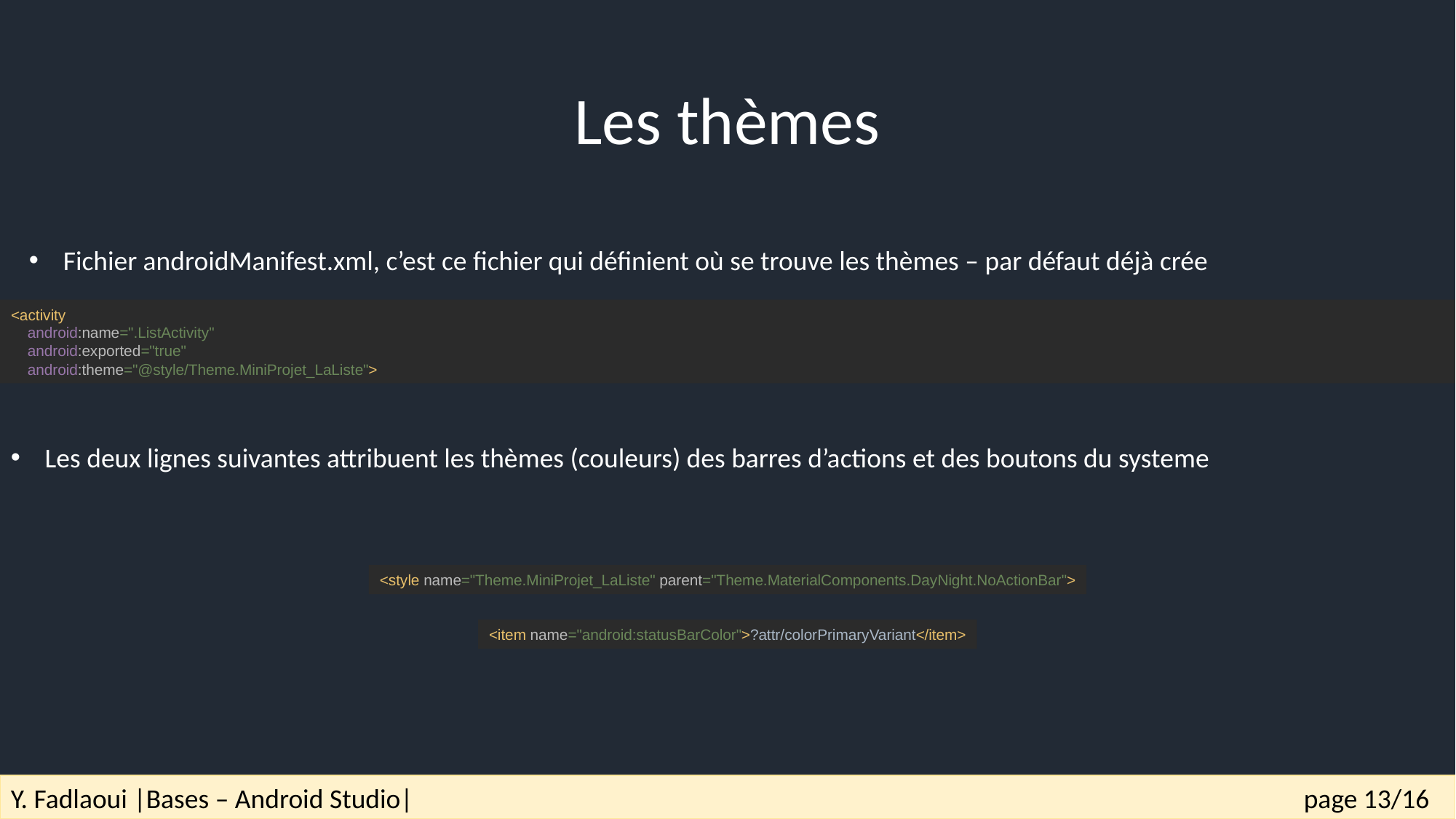

# Les thèmes
Fichier androidManifest.xml, c’est ce fichier qui définient où se trouve les thèmes – par défaut déjà crée
<activity
    android:name=".ListActivity"
    android:exported="true"
    android:theme="@style/Theme.MiniProjet_LaListe">
Les deux lignes suivantes attribuent les thèmes (couleurs) des barres d’actions et des boutons du systeme
<style name="Theme.MiniProjet_LaListe" parent="Theme.MaterialComponents.DayNight.NoActionBar">
<item name="android:statusBarColor">?attr/colorPrimaryVariant</item>
Y. Fadlaoui |Bases – Android Studio|				           		               	               	               page 13/16